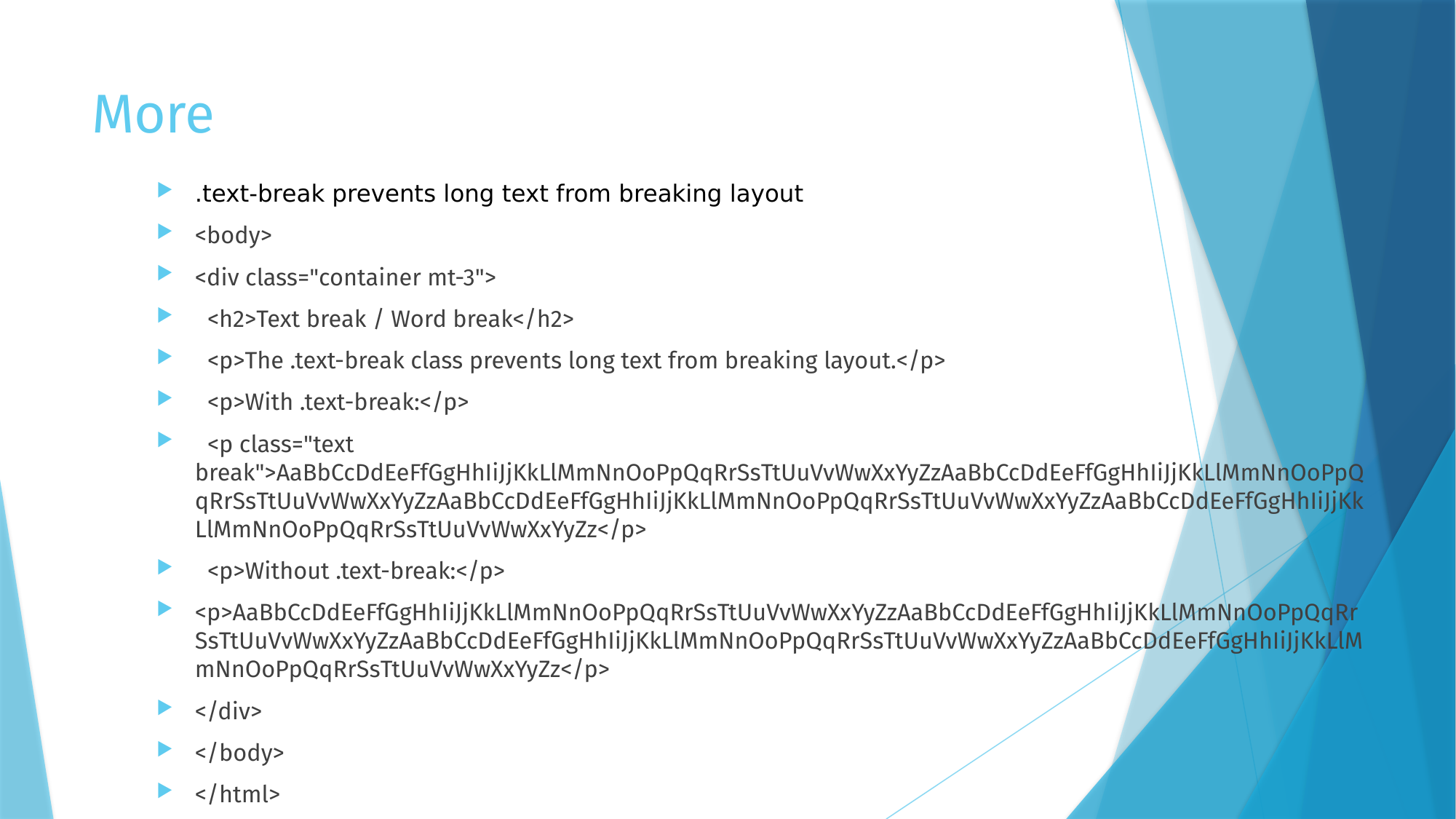

# More
.text-break prevents long text from breaking layout
<body>
<div class="container mt-3">
  <h2>Text break / Word break</h2>
  <p>The .text-break class prevents long text from breaking layout.</p>
  <p>With .text-break:</p>
  <p class="text break">AaBbCcDdEeFfGgHhIiJjKkLlMmNnOoPpQqRrSsTtUuVvWwXxYyZzAaBbCcDdEeFfGgHhIiJjKkLlMmNnOoPpQqRrSsTtUuVvWwXxYyZzAaBbCcDdEeFfGgHhIiJjKkLlMmNnOoPpQqRrSsTtUuVvWwXxYyZzAaBbCcDdEeFfGgHhIiJjKkLlMmNnOoPpQqRrSsTtUuVvWwXxYyZz</p>
  <p>Without .text-break:</p>
<p>AaBbCcDdEeFfGgHhIiJjKkLlMmNnOoPpQqRrSsTtUuVvWwXxYyZzAaBbCcDdEeFfGgHhIiJjKkLlMmNnOoPpQqRrSsTtUuVvWwXxYyZzAaBbCcDdEeFfGgHhIiJjKkLlMmNnOoPpQqRrSsTtUuVvWwXxYyZzAaBbCcDdEeFfGgHhIiJjKkLlMmNnOoPpQqRrSsTtUuVvWwXxYyZz</p>
</div>
</body>
</html>